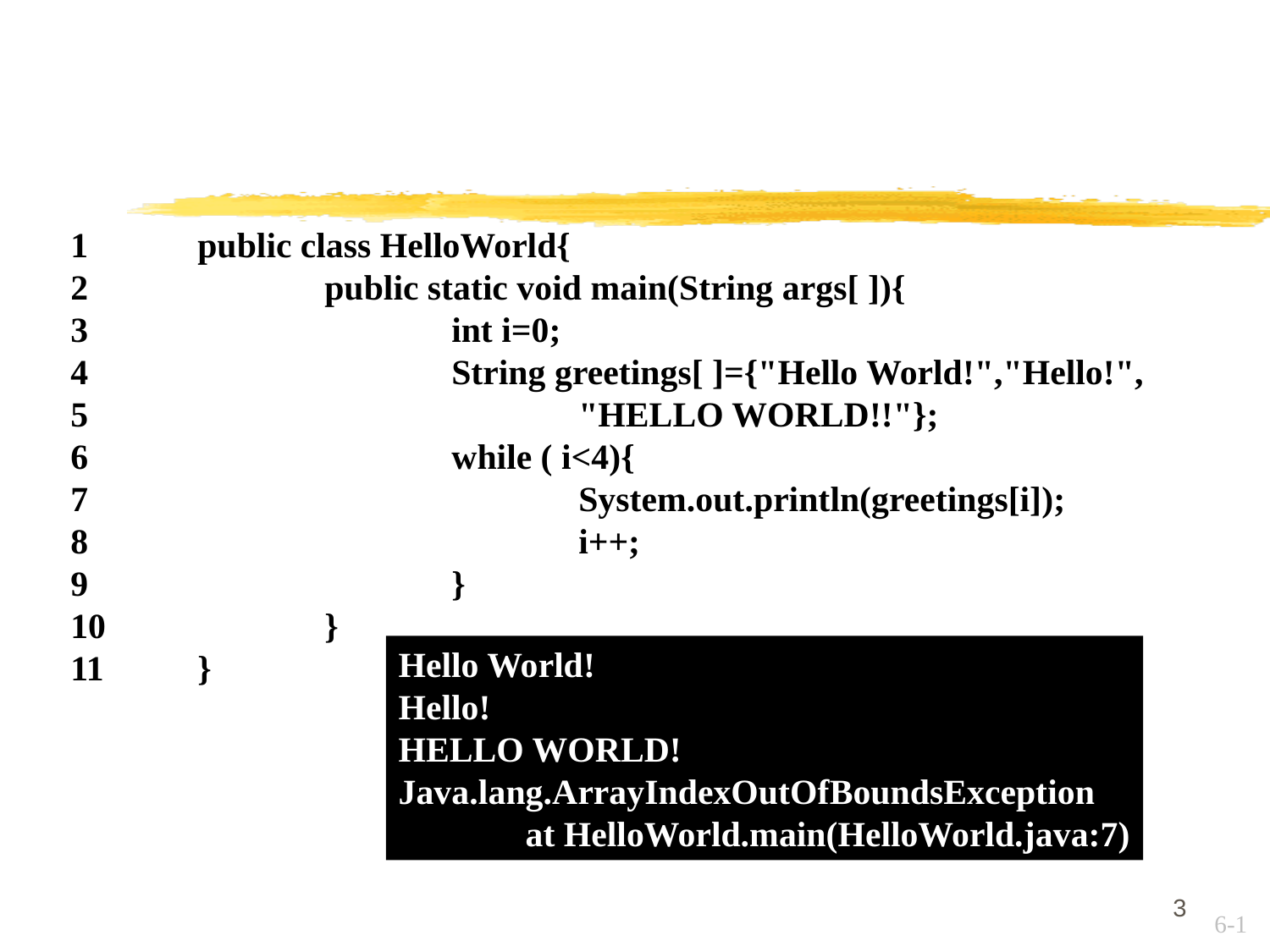

1	public class HelloWorld{
2		public static void main(String args[ ]){
3			int i=0;
4			String greetings[ ]={"Hello World!","Hello!",
5				"HELLO WORLD!!"};
6			while ( i<4){
7				System.out.println(greetings[i]);
8				i++;
9			}
10		}
11	}
Hello World!
Hello!
HELLO WORLD!
Java.lang.ArrayIndexOutOfBoundsException
	at HelloWorld.main(HelloWorld.java:7)
3
6-1